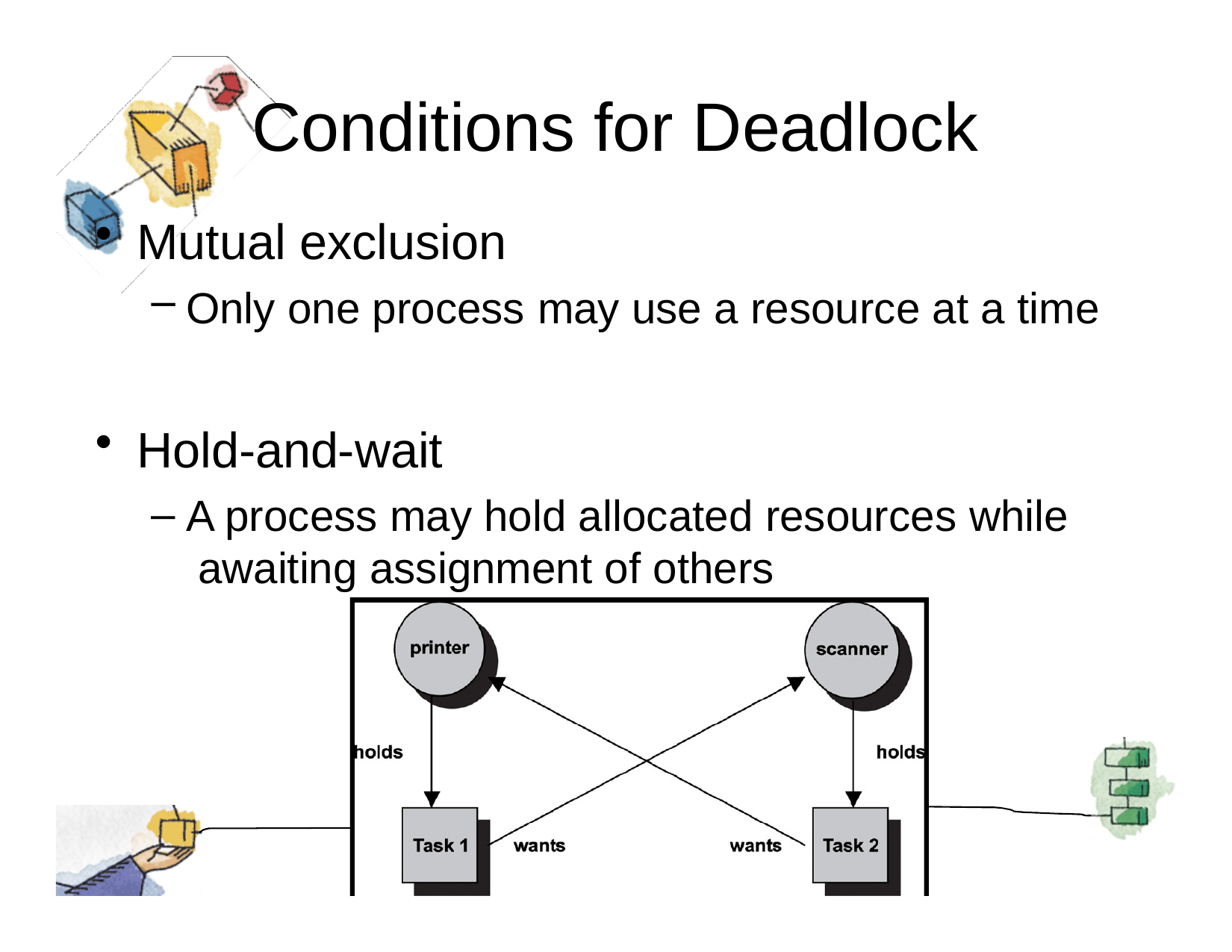

# Conditions for Deadlock

Mutual exclusion
Only one process may use a resource at a time

Hold-and-wait
A process may hold allocated resources while  awaiting assignment of others